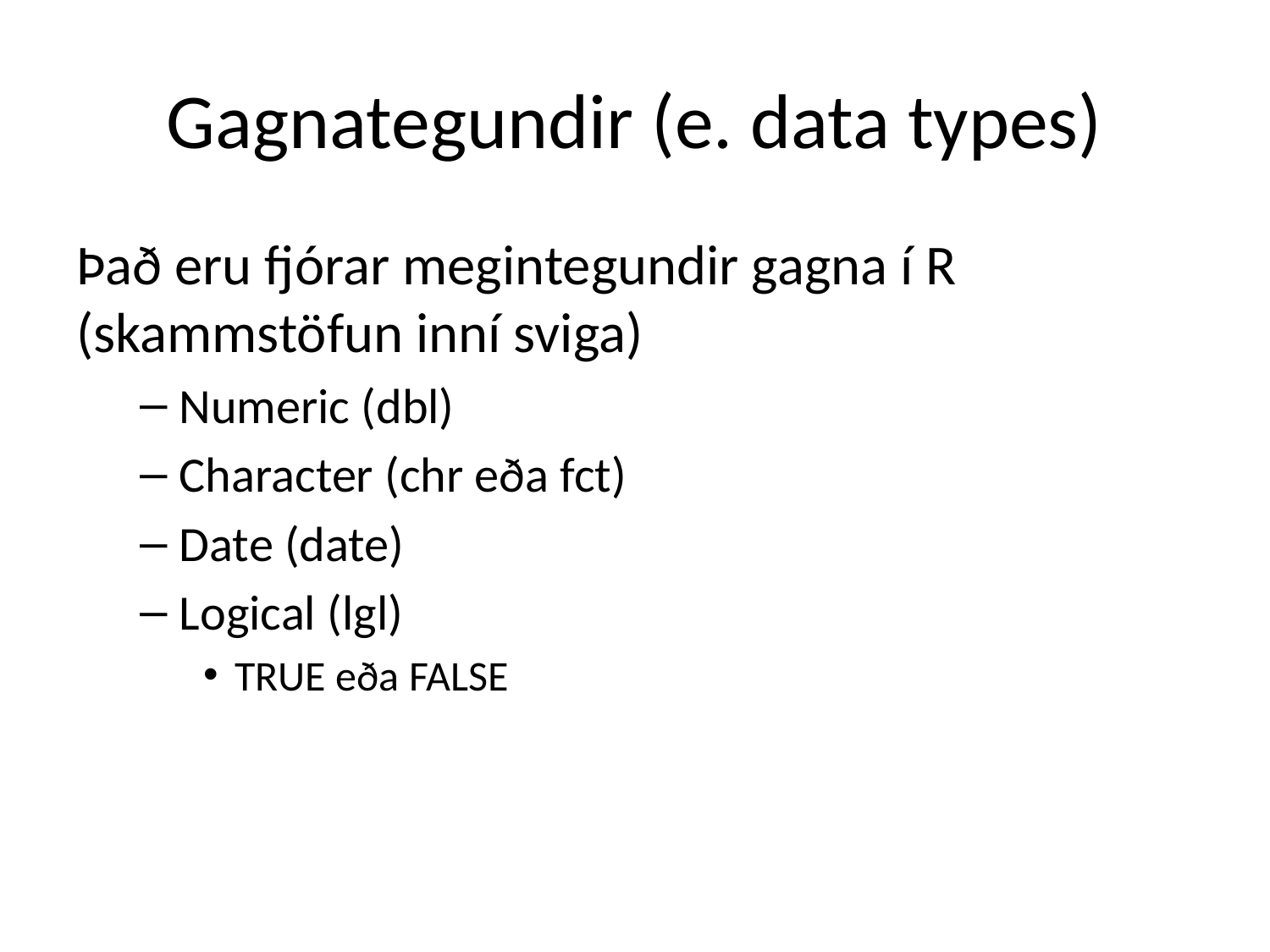

# Gagnategundir (e. data types)
Það eru fjórar megintegundir gagna í R (skammstöfun inní sviga)
Numeric (dbl)
Character (chr eða fct)
Date (date)
Logical (lgl)
TRUE eða FALSE